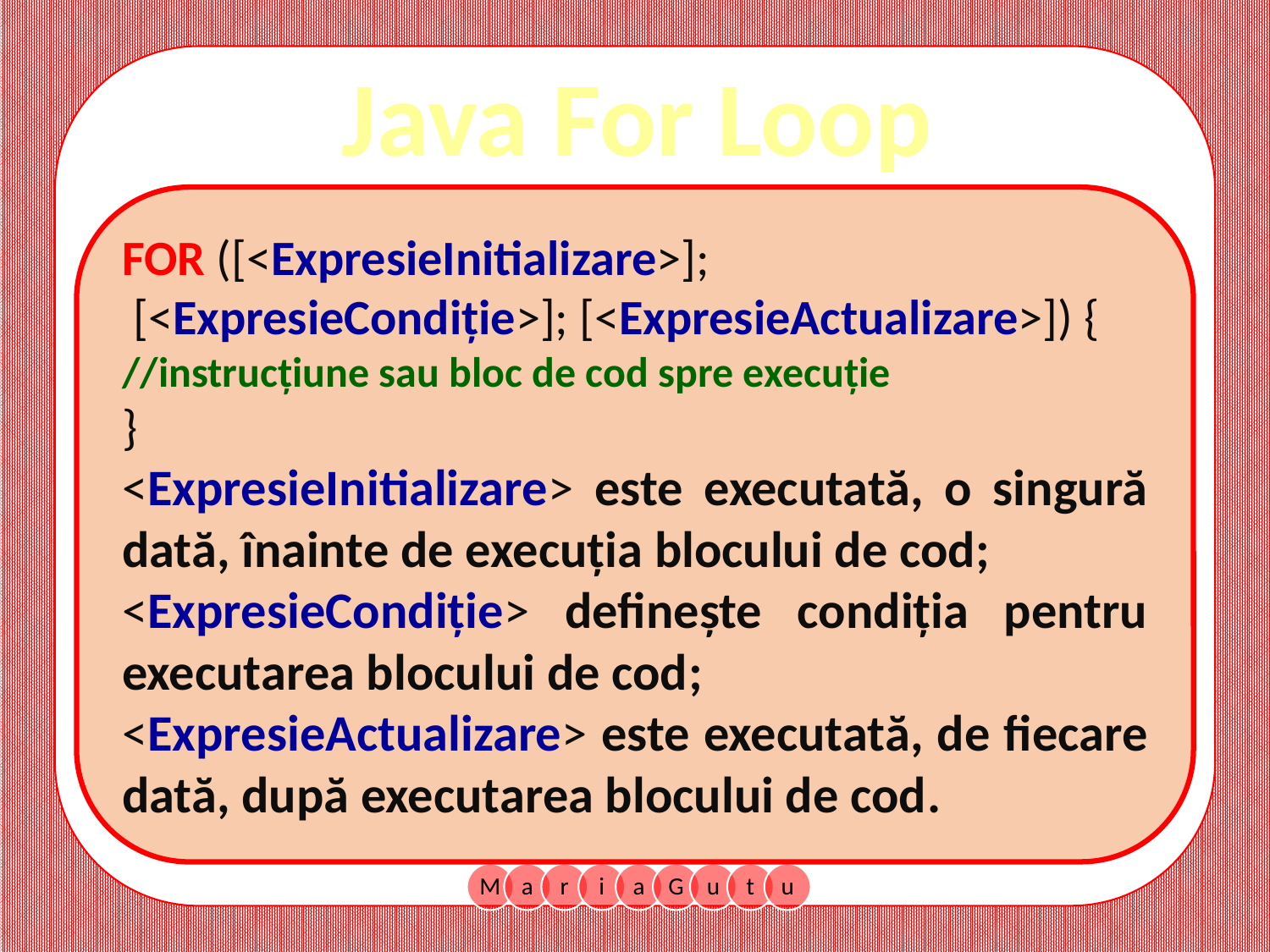

Java For Loop

FOR ([<ExpresieInitializare>];
 [<ExpresieCondiție>]; [<ExpresieActualizare>]) {
//instrucțiune sau bloc de cod spre execuție
}
<ExpresieInitializare> este executată, o singură dată, înainte de execuția blocului de cod;
<ExpresieCondiție> definește condiția pentru executarea blocului de cod;
<ExpresieActualizare> este executată, de fiecare dată, după executarea blocului de cod.
M
a
r
i
a
G
u
t
u